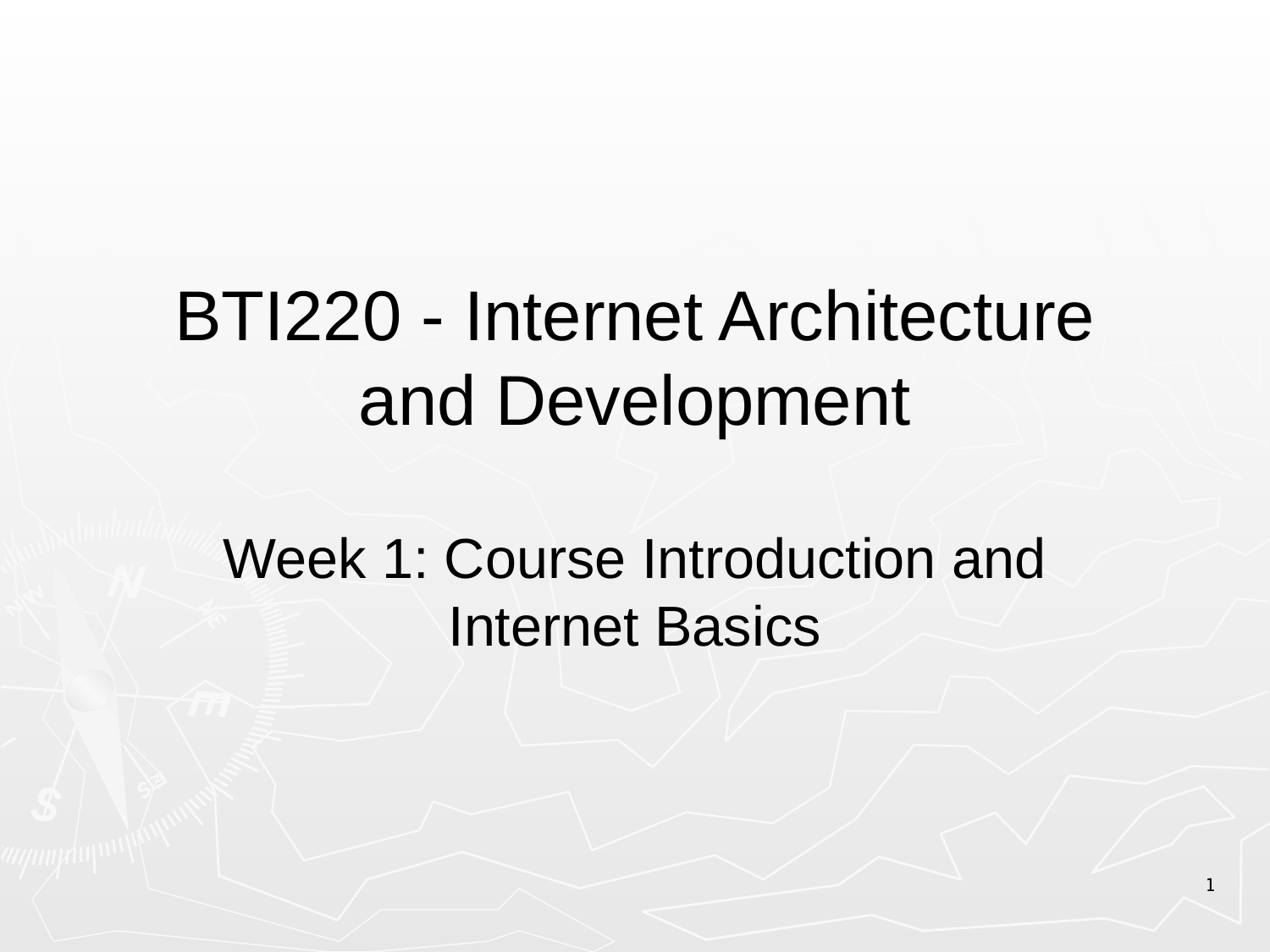

# BTI220 - Internet Architecture and Development
Week 1: Course Introduction and Internet Basics
1